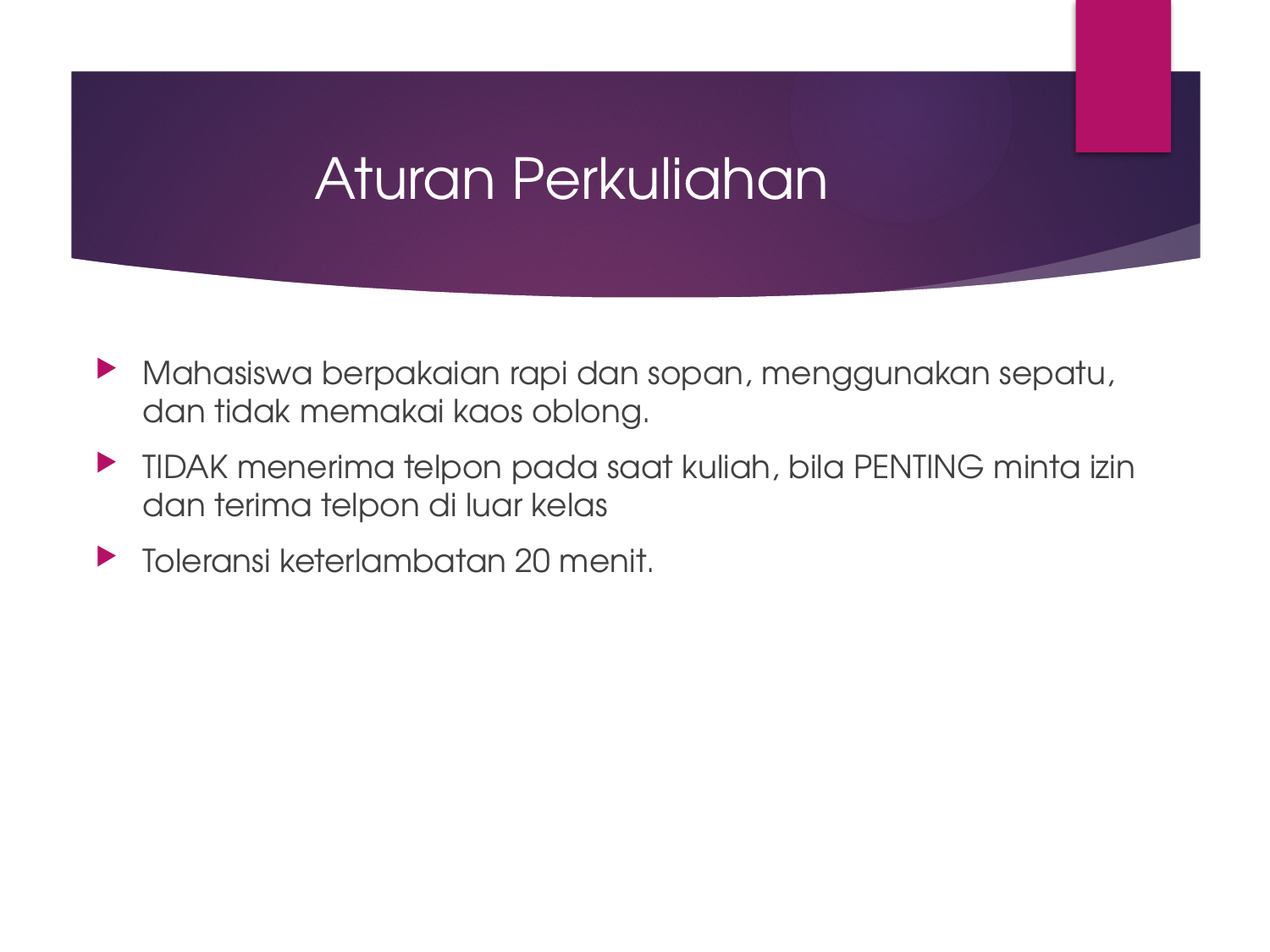

# Aturan Perkuliahan
Mahasiswa berpakaian rapi dan sopan, menggunakan sepatu, dan tidak memakai kaos oblong.
TIDAK menerima telpon pada saat kuliah, bila PENTING minta izin dan terima telpon di luar kelas
Toleransi keterlambatan 20 menit.